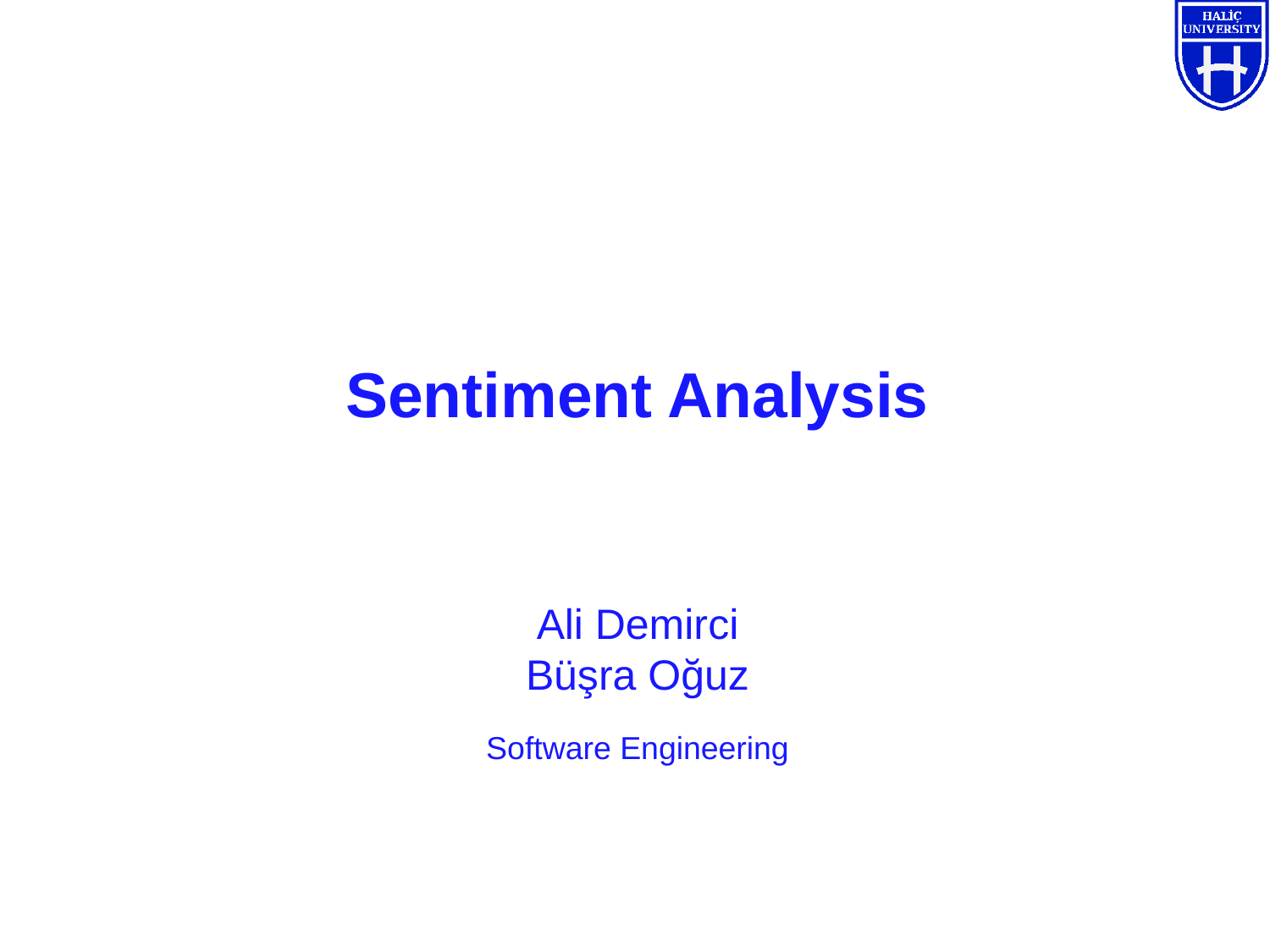

# Sentiment Analysis
Ali Demirci
Büşra Oğuz

Software Engineering